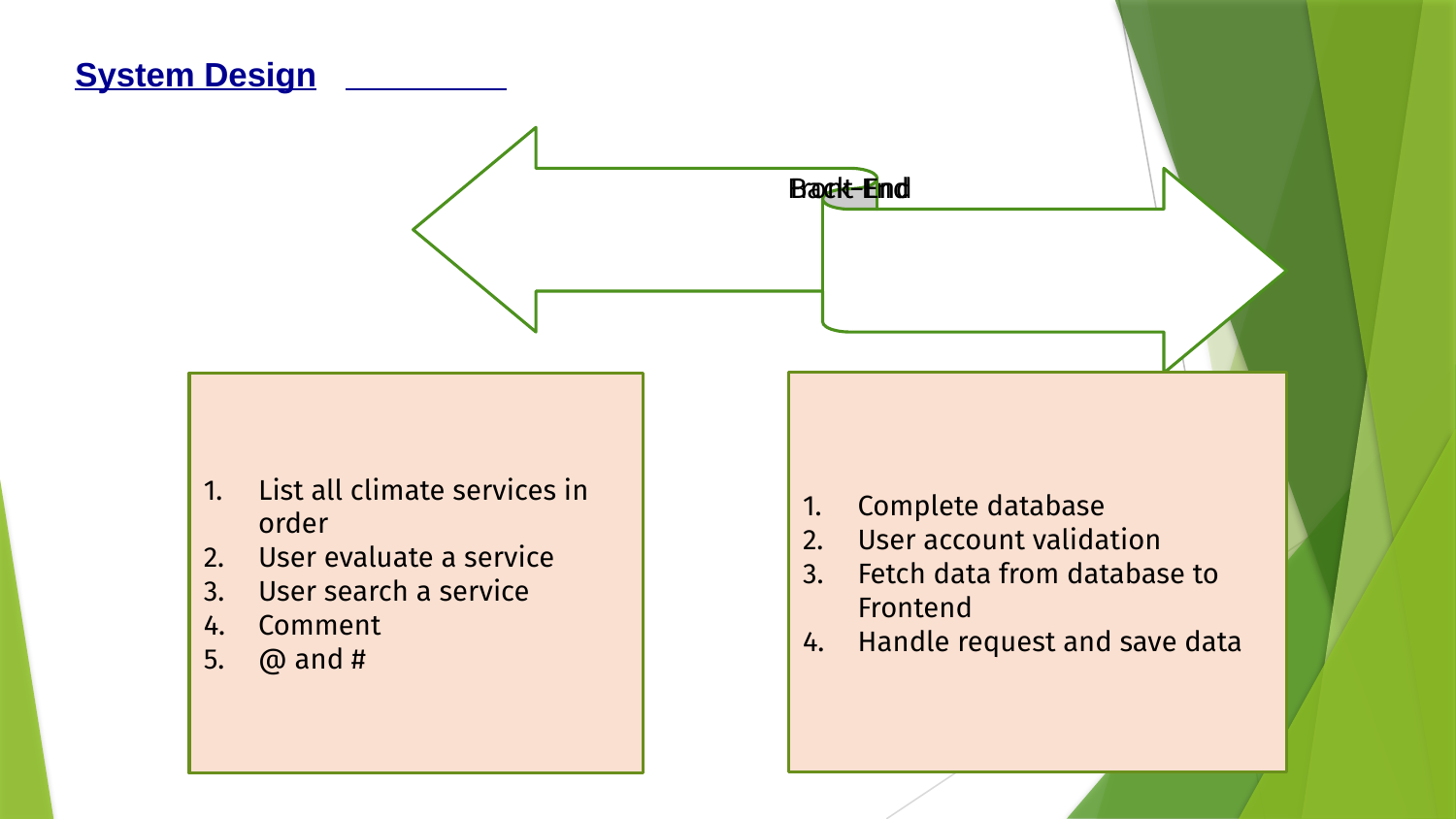

# System Design
Front-End
Back-End
Complete database
User account validation
Fetch data from database to Frontend
Handle request and save data
List all climate services in order
User evaluate a service
User search a service
Comment
@ and #